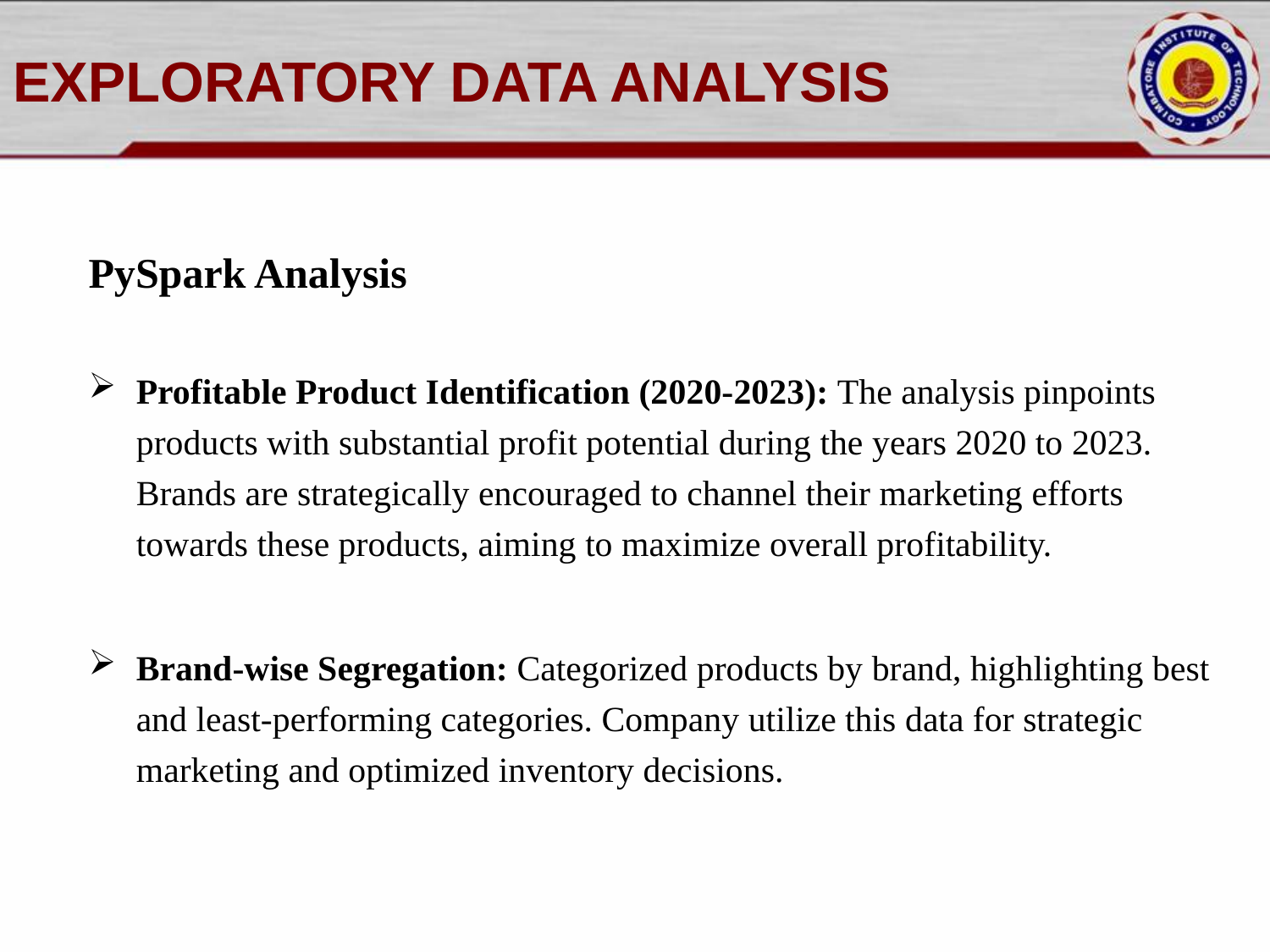

# EXPLORATORY DATA ANALYSIS

PySpark Analysis

Profitable Product Identification (2020-2023): The analysis pinpoints products with substantial profit potential during the years 2020 to 2023. Brands are strategically encouraged to channel their marketing efforts towards these products, aiming to maximize overall profitability.

Brand-wise Segregation: Categorized products by brand, highlighting best and least-performing categories. Company utilize this data for strategic marketing and optimized inventory decisions.
15